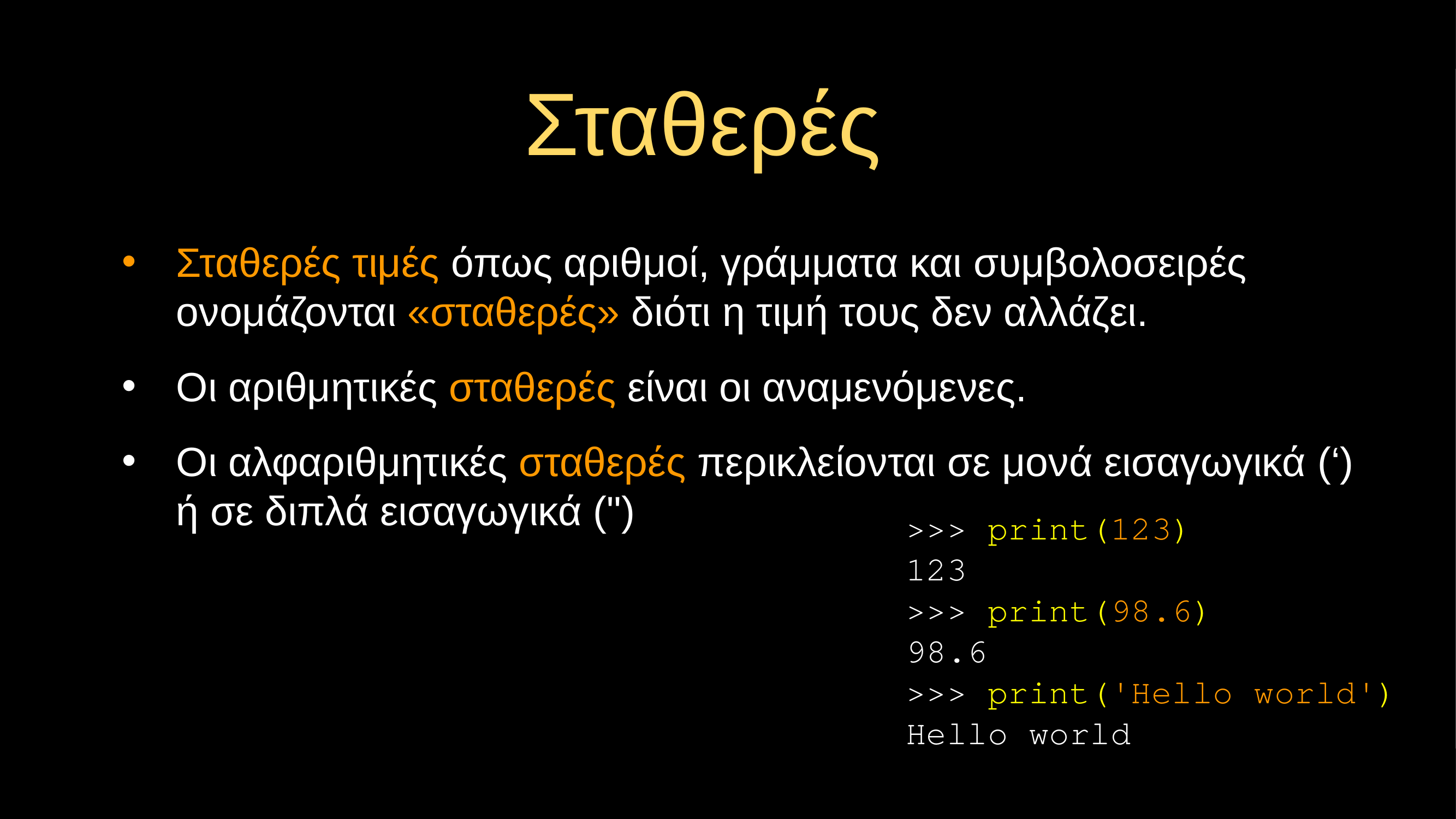

# Σταθερές
Σταθερές τιμές όπως αριθμοί, γράμματα και συμβολοσειρές ονομάζονται «σταθερές» διότι η τιμή τους δεν αλλάζει.
Οι αριθμητικές σταθερές είναι οι αναμενόμενες.
Οι αλφαριθμητικές σταθερές περικλείονται σε μονά εισαγωγικά (‘)
ή σε διπλά εισαγωγικά (")
>>> print(123)
123
>>> print(98.6)
98.6
>>> print('Hello world')
Hello world